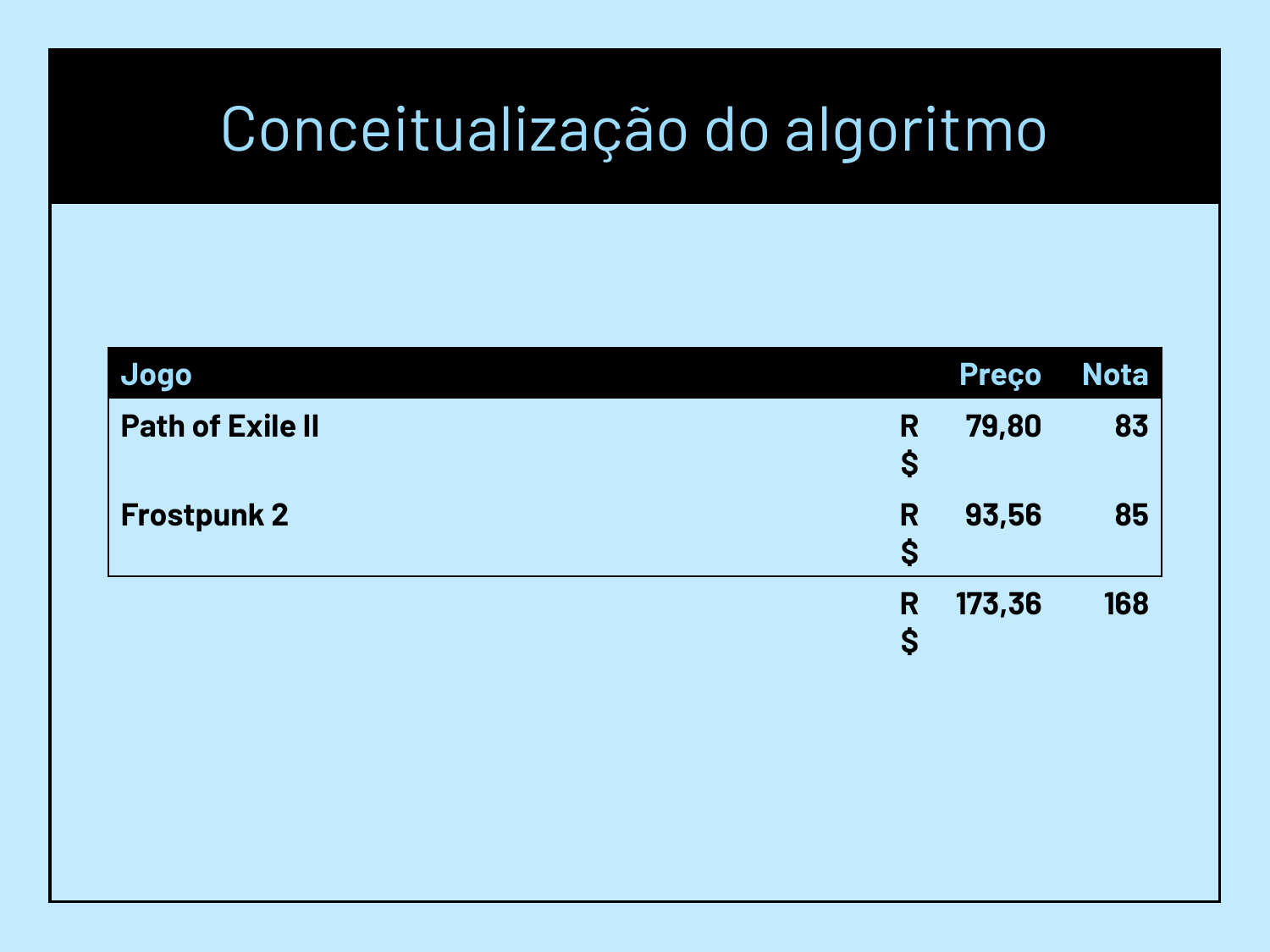

Conceitualização do algoritmo
| Jogo | Preço |  | Nota |
| --- | --- | --- | --- |
| Path of Exile II | R$ | 79,80 | 83 |
| Frostpunk 2 | R$ | 93,56 | 85 |
|  | R$ | 173,36 | 168 |